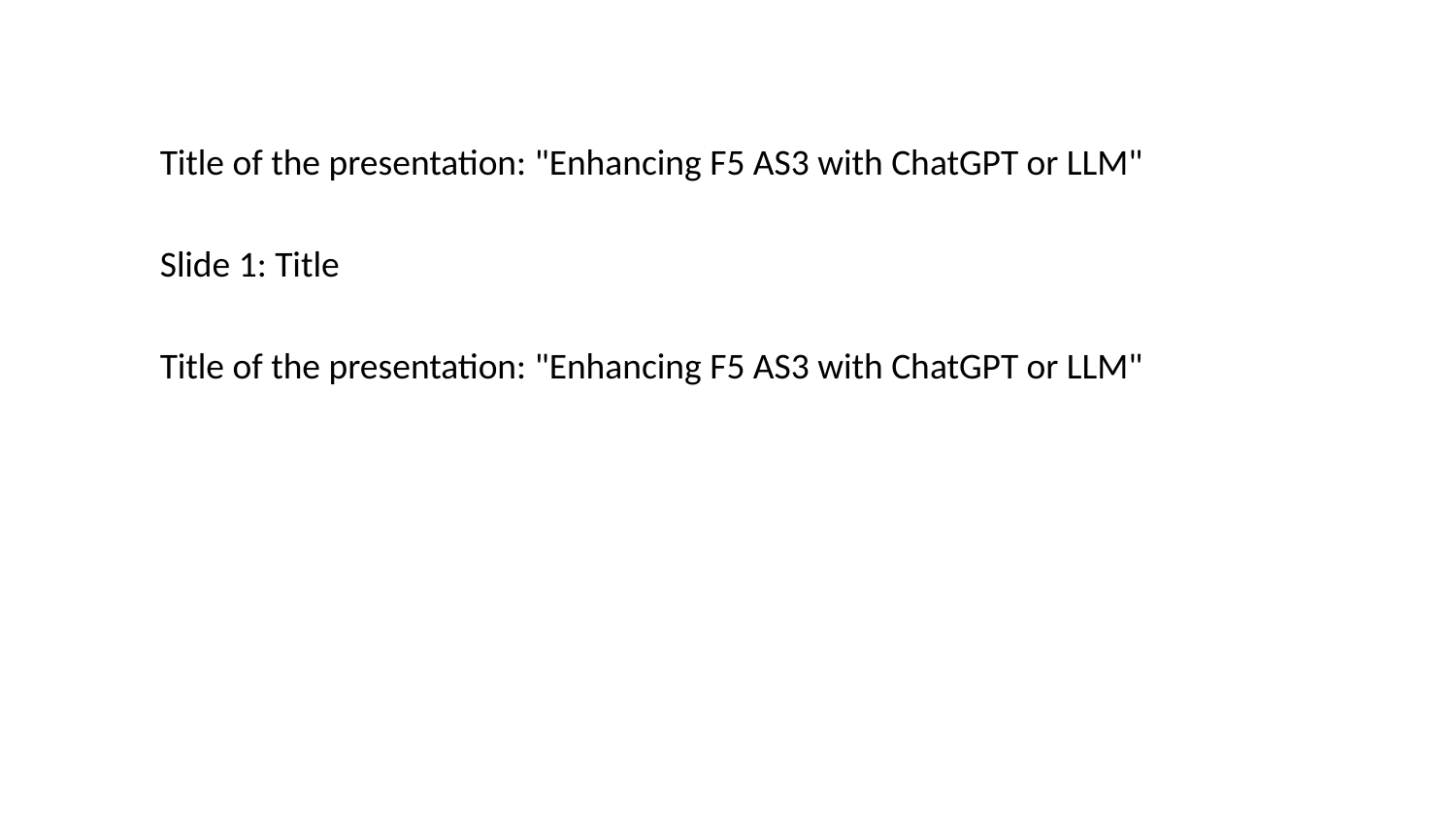

Title of the presentation: "Enhancing F5 AS3 with ChatGPT or LLM"
Slide 1: Title
Title of the presentation: "Enhancing F5 AS3 with ChatGPT or LLM"